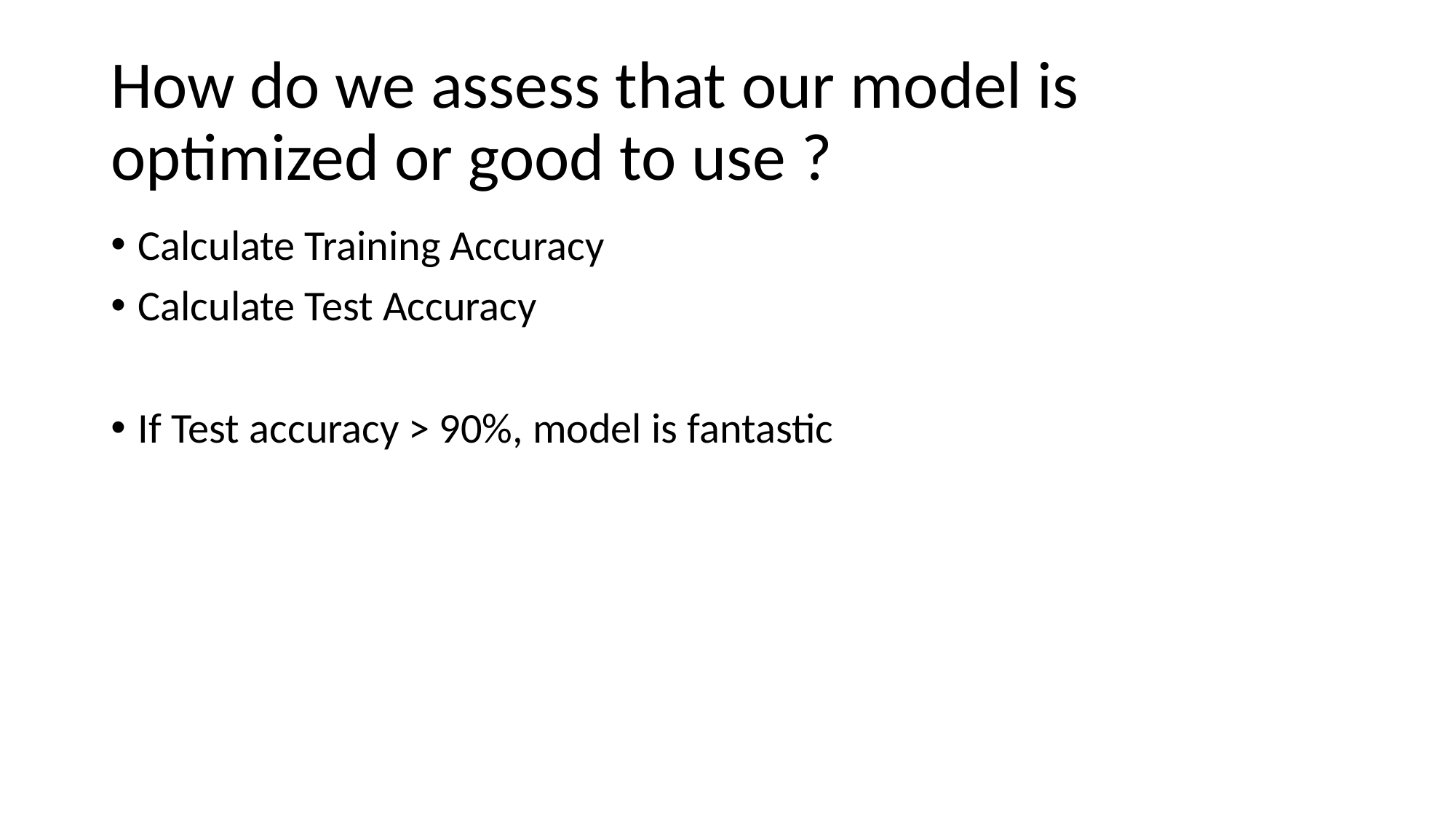

How do we assess that our model is optimized or good to use ?
Calculate Training Accuracy
Calculate Test Accuracy

If Test accuracy > 90%, model is fantastic